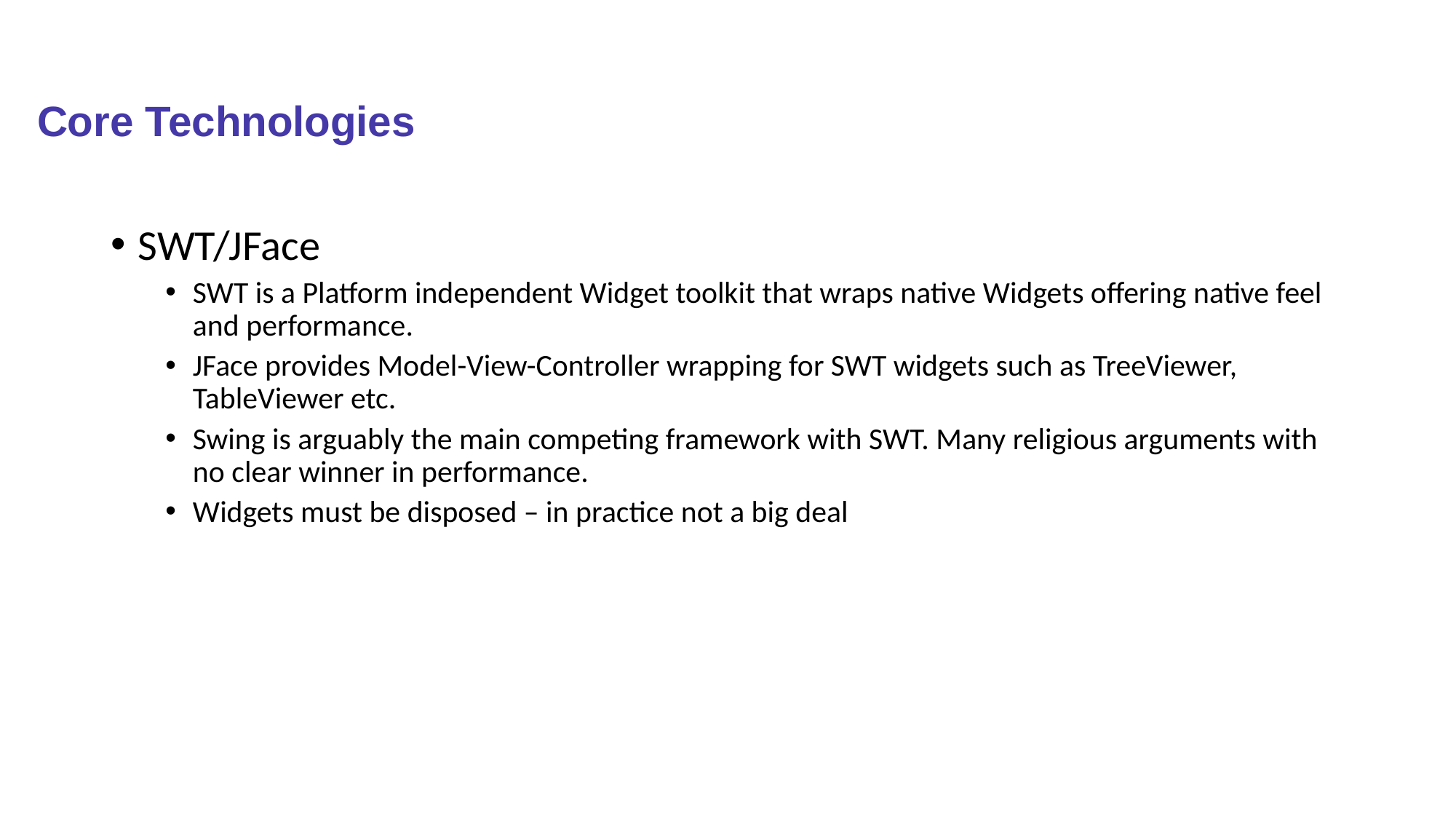

# Core Technologies
SWT/JFace
SWT is a Platform independent Widget toolkit that wraps native Widgets offering native feel and performance.
JFace provides Model-View-Controller wrapping for SWT widgets such as TreeViewer, TableViewer etc.
Swing is arguably the main competing framework with SWT. Many religious arguments with no clear winner in performance.
Widgets must be disposed – in practice not a big deal